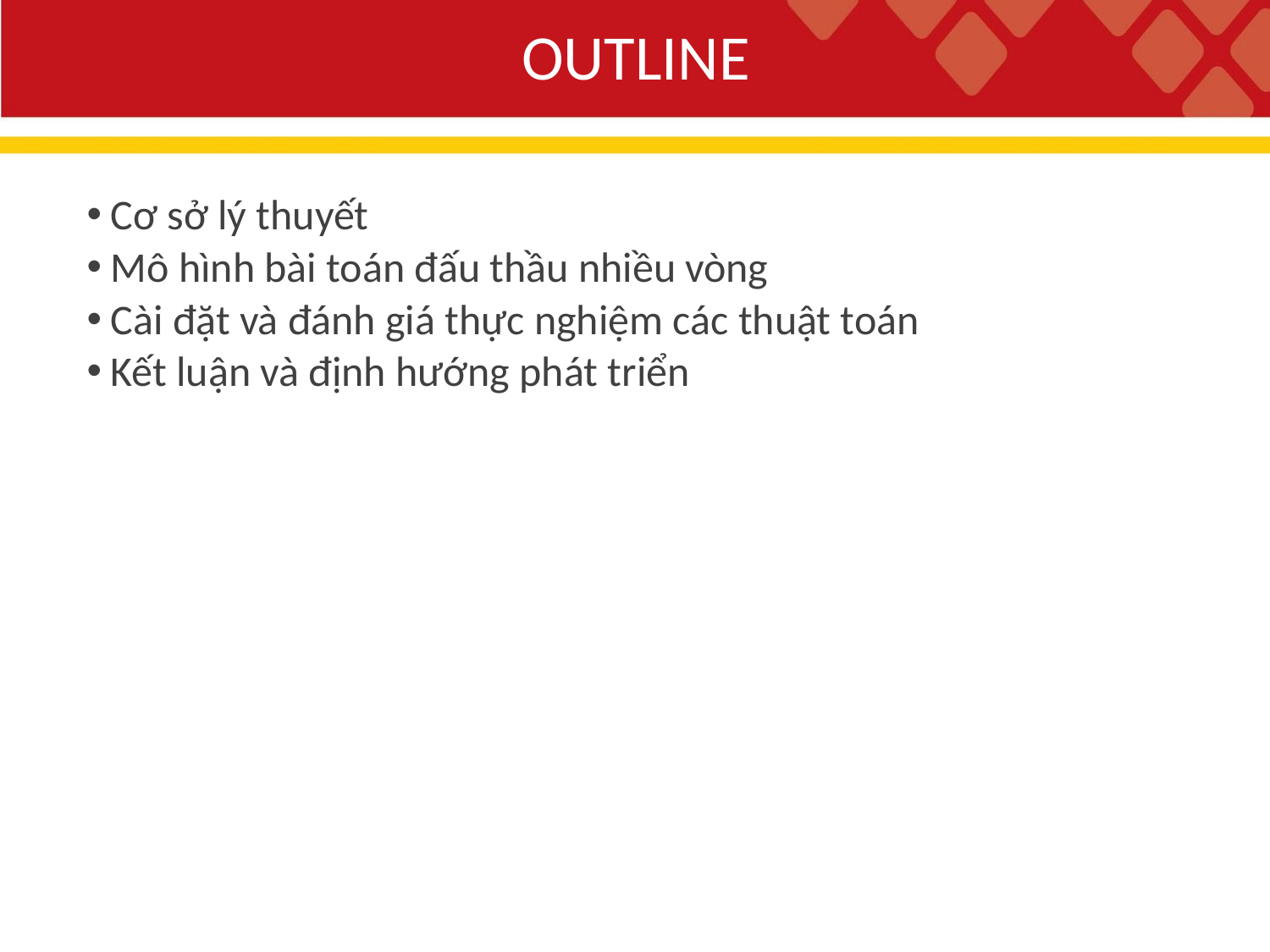

# OUTLINE
Cơ sở lý thuyết
Mô hình bài toán đấu thầu nhiều vòng
Cài đặt và đánh giá thực nghiệm các thuật toán
Kết luận và định hướng phát triển